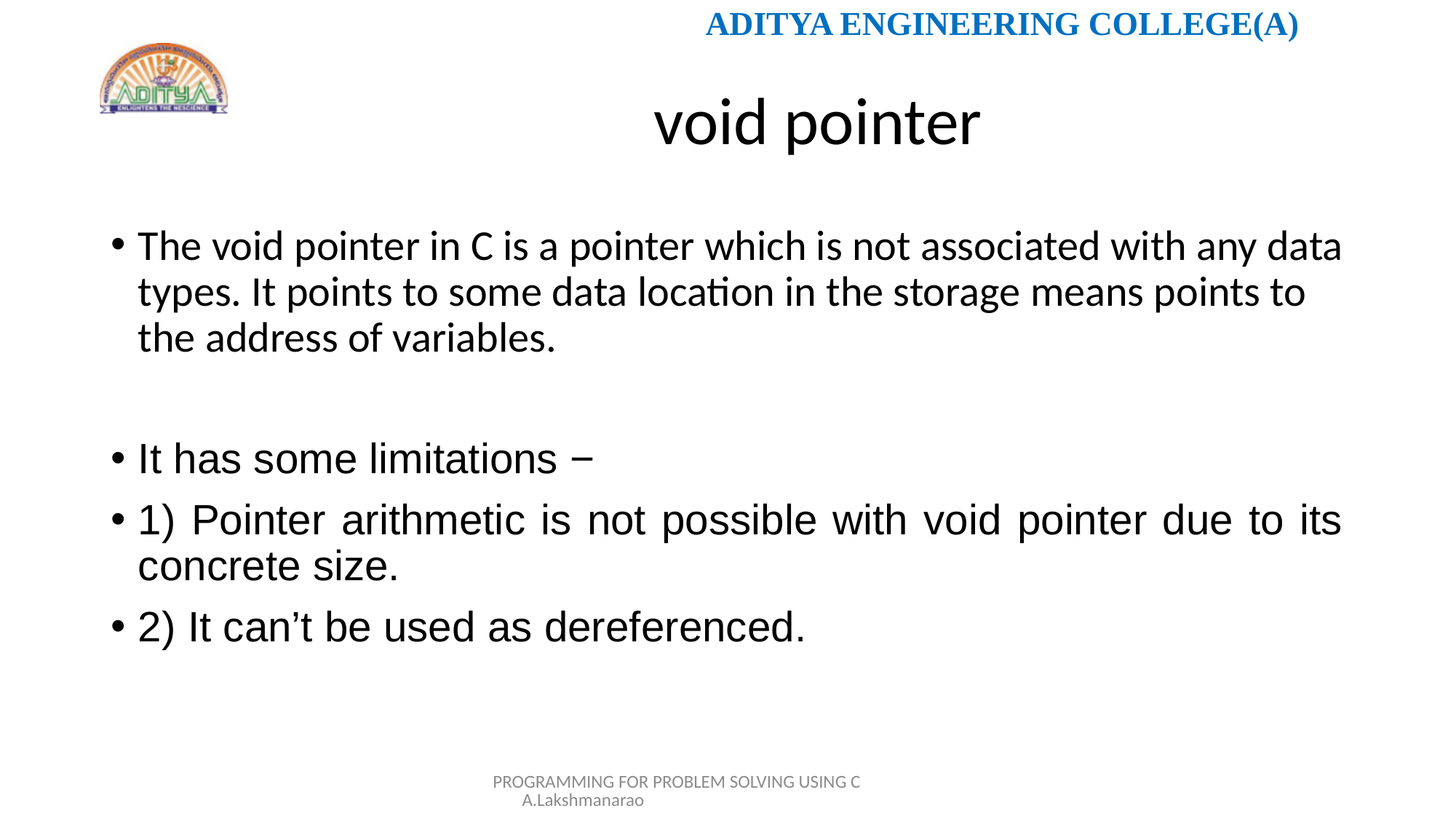

# void pointer
The void pointer in C is a pointer which is not associated with any data types. It points to some data location in the storage means points to the address of variables.

It has some limitations −
1) Pointer arithmetic is not possible with void pointer due to its concrete size.
2) It can’t be used as dereferenced.

PROGRAMMING FOR PROBLEM SOLVING USING C                               A.Lakshmanarao